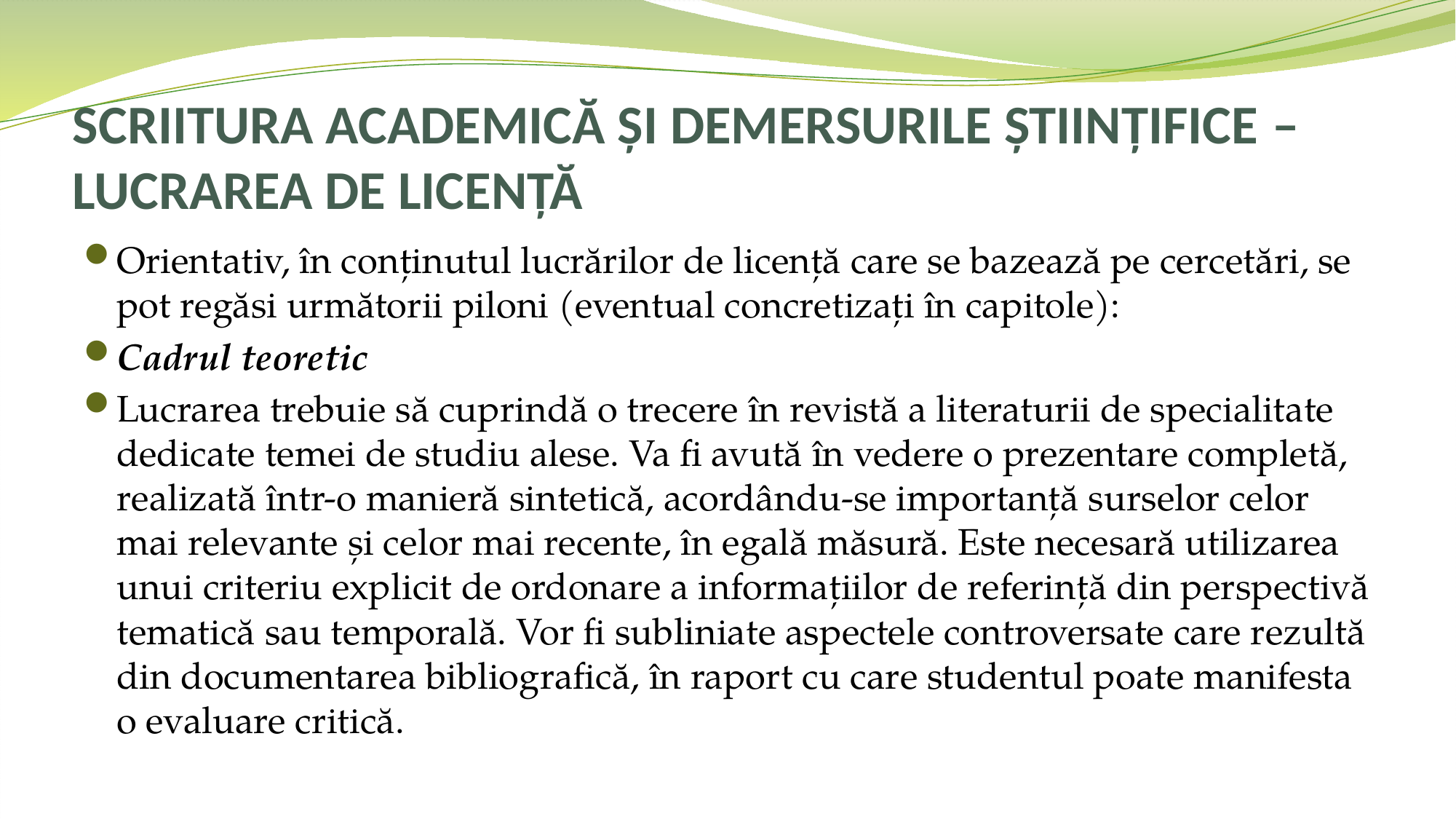

# SCRIITURA ACADEMICĂ ȘI DEMERSURILE ȘTIINȚIFICE – LUCRAREA DE LICENȚĂ
Orientativ, în conținutul lucrărilor de licență care se bazează pe cercetări, se pot regăsi următorii piloni (eventual concretizați în capitole):
Cadrul teoretic
Lucrarea trebuie să cuprindă o trecere în revistă a literaturii de specialitate dedicate temei de studiu alese. Va fi avută în vedere o prezentare completă, realizată într-o manieră sintetică, acordându-se importanță surselor celor mai relevante și celor mai recente, în egală măsură. Este necesară utilizarea unui criteriu explicit de ordonare a informațiilor de referință din perspectivă tematică sau temporală. Vor fi subliniate aspectele controversate care rezultă din documentarea bibliografică, în raport cu care studentul poate manifesta o evaluare critică.